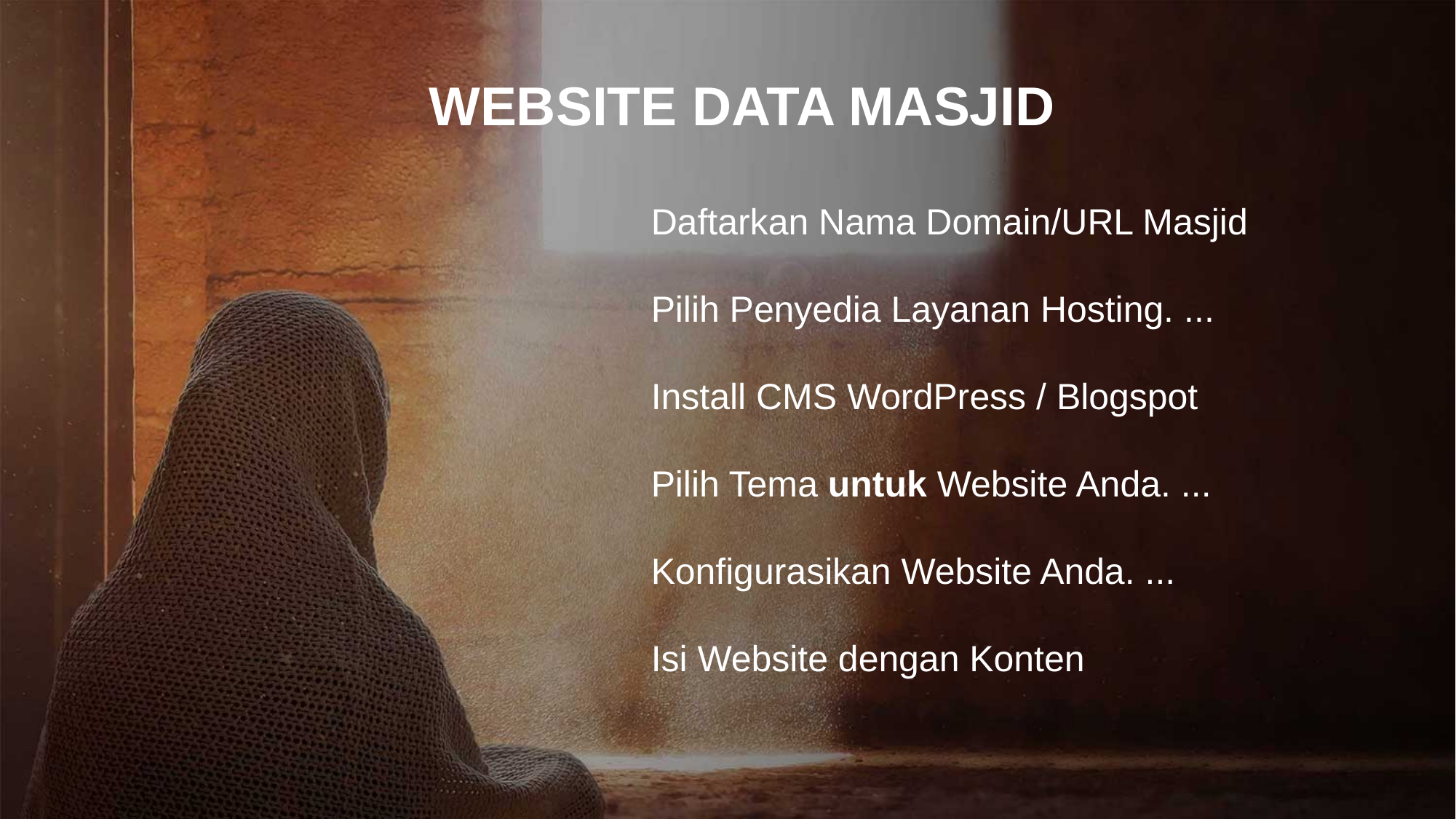

WEBSITE DATA MASJID
Daftarkan Nama Domain/URL Masjid

Pilih Penyedia Layanan Hosting. ...

Install CMS WordPress / Blogspot

Pilih Tema untuk Website Anda. ...

Konfigurasikan Website Anda. ...

Isi Website dengan Konten